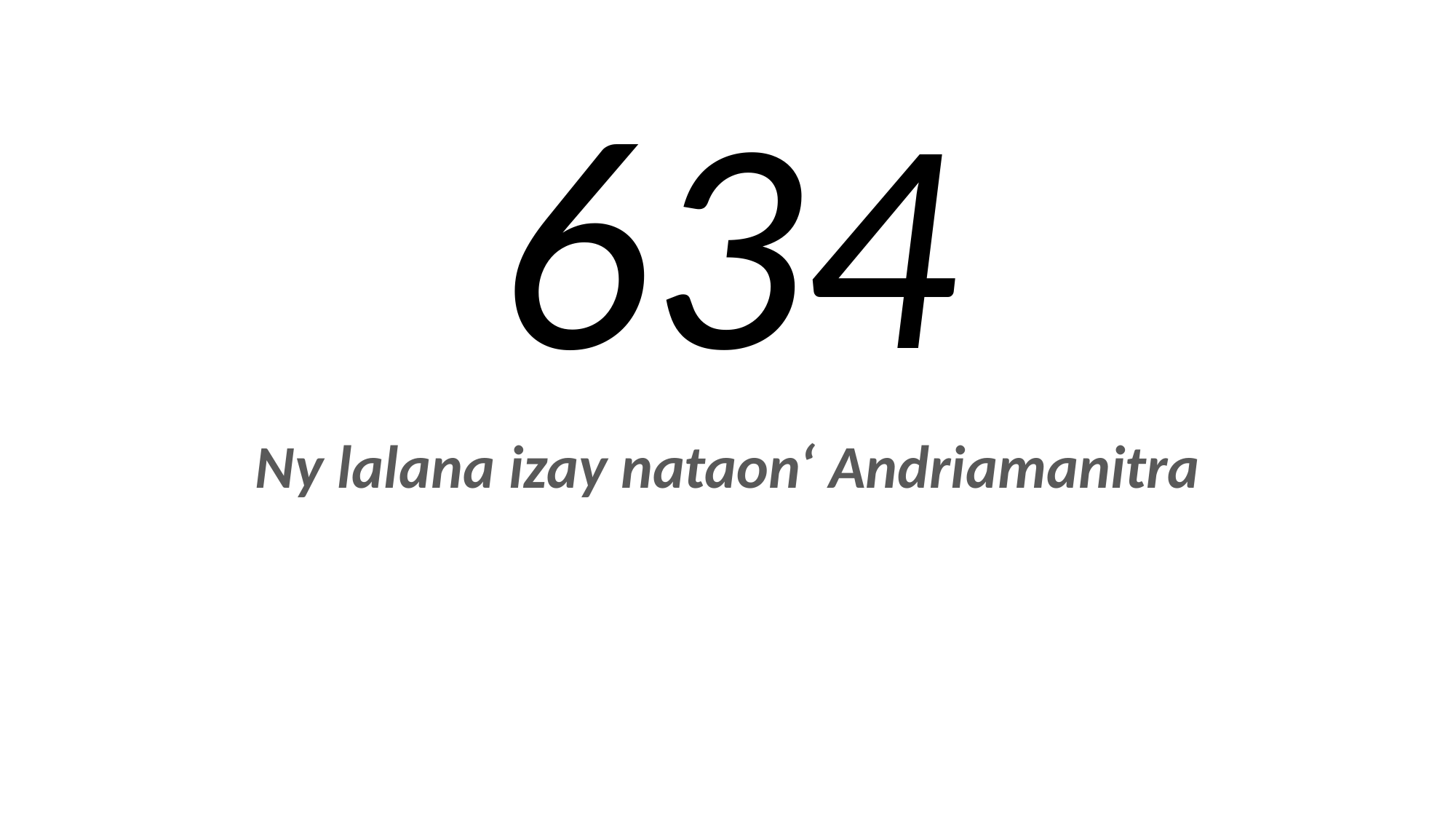

# 634
Ny lalana izay nataon‘ Andriamanitra